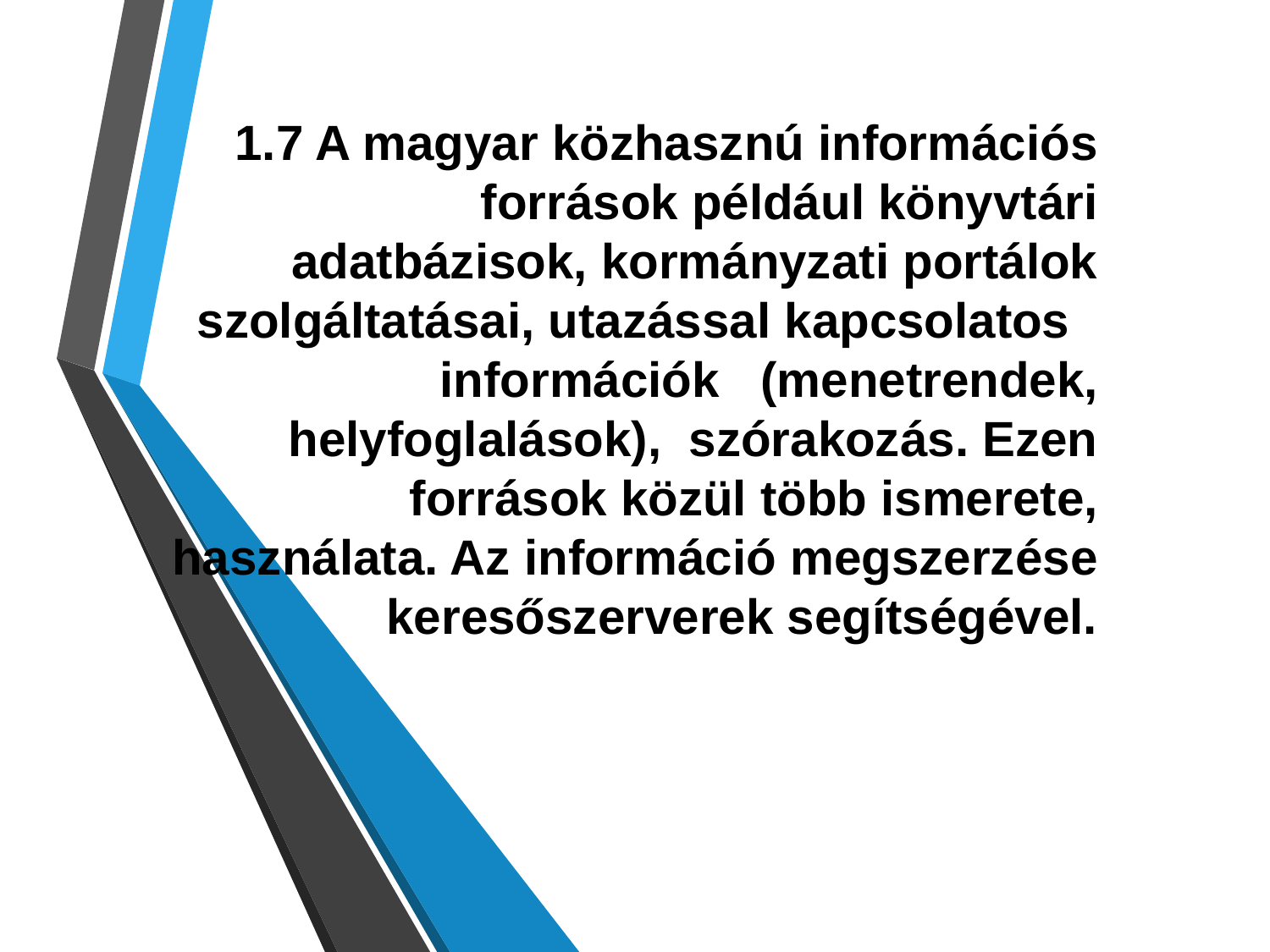

# 1.7 A magyar közhasznú információs források például könyvtári adatbázisok, kormányzati portálok szolgáltatásai, utazással kapcsolatos   információk   (menetrendek, helyfoglalások),  szórakozás. Ezen források közül több ismerete, használata. Az információ megszerzése keresőszerverek segítségével.